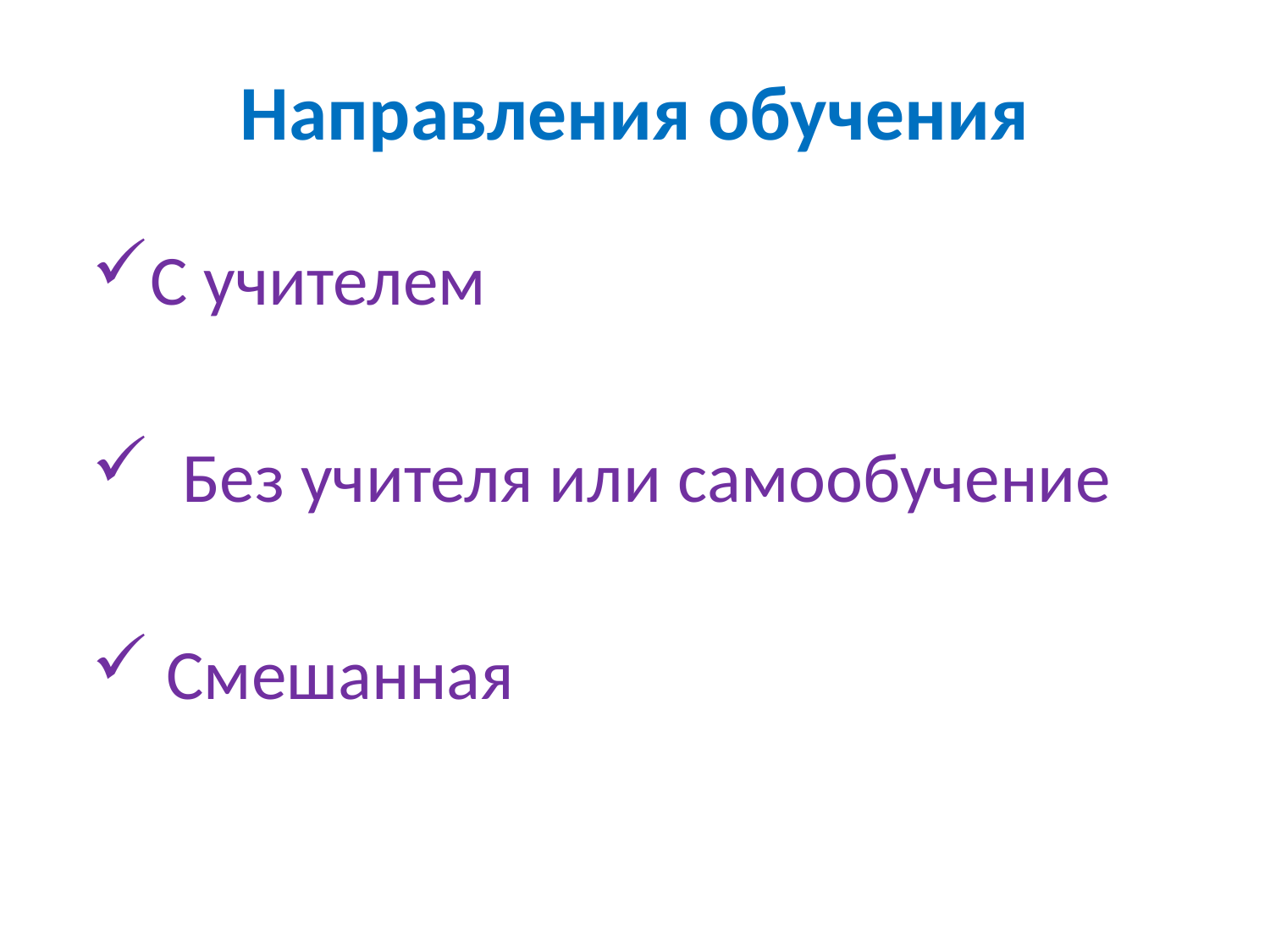

# Направления обучения
С учителем

  Без учителя или самообучение

 Смешанная